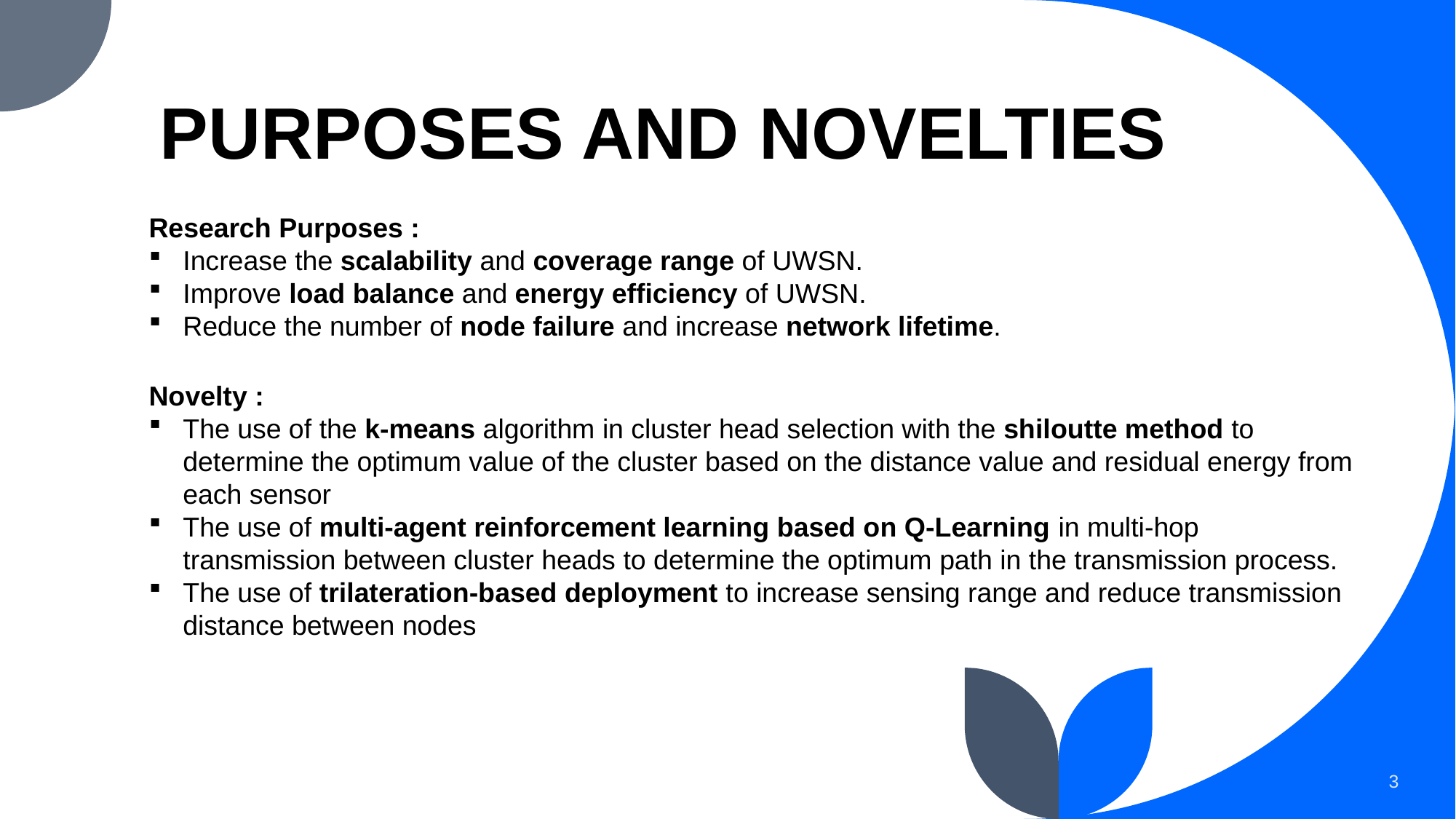

# PURPOSES AND NOVELTIES
Research Purposes :
Increase the scalability and coverage range of UWSN.
Improve load balance and energy efficiency of UWSN.
Reduce the number of node failure and increase network lifetime.
Novelty :
The use of the k-means algorithm in cluster head selection with the shiloutte method to determine the optimum value of the cluster based on the distance value and residual energy from each sensor
The use of multi-agent reinforcement learning based on Q-Learning in multi-hop transmission between cluster heads to determine the optimum path in the transmission process.
The use of trilateration-based deployment to increase sensing range and reduce transmission distance between nodes
3